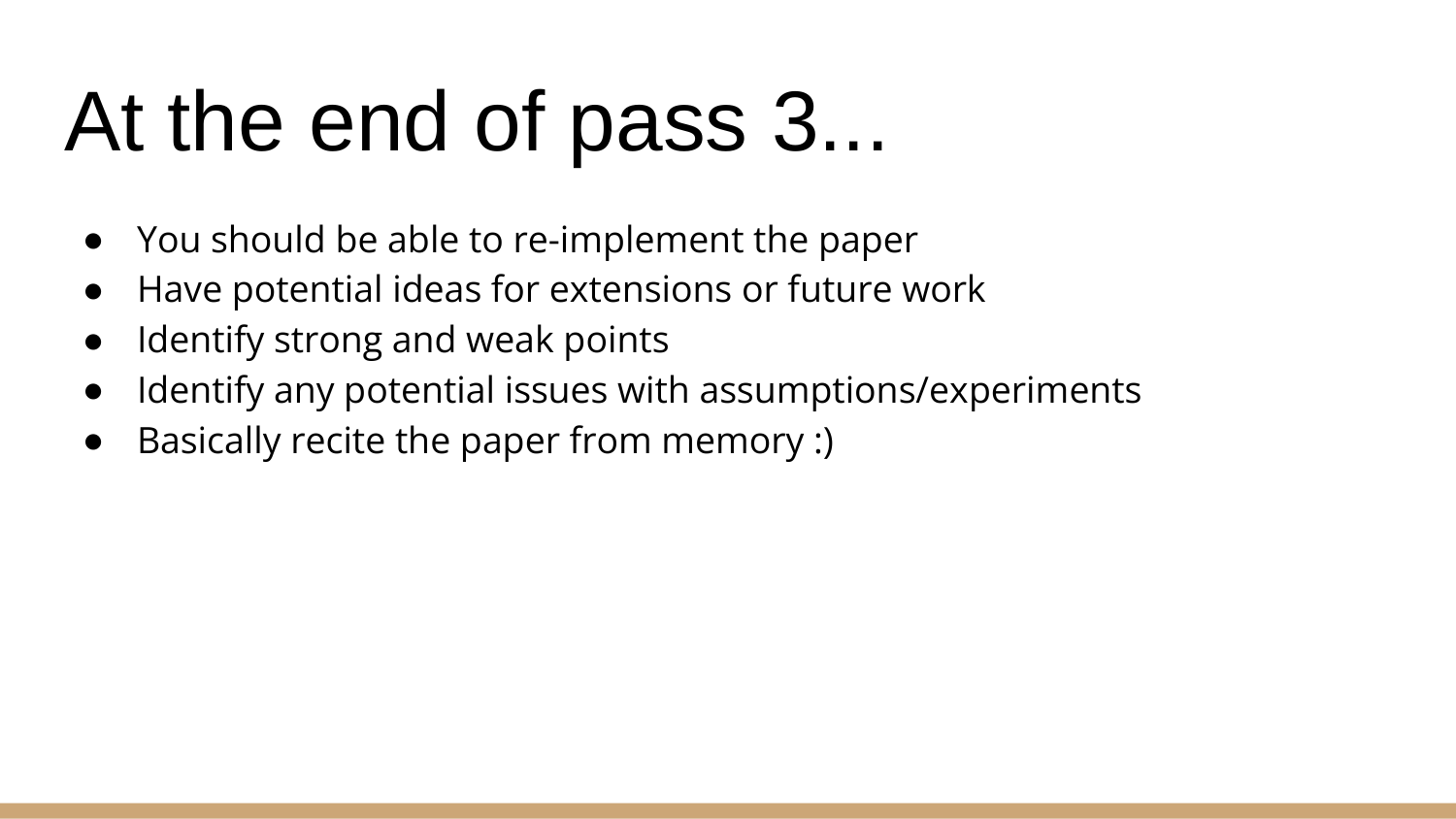

# At the end of pass 3...
You should be able to re-implement the paper
Have potential ideas for extensions or future work
Identify strong and weak points
Identify any potential issues with assumptions/experiments
Basically recite the paper from memory :)